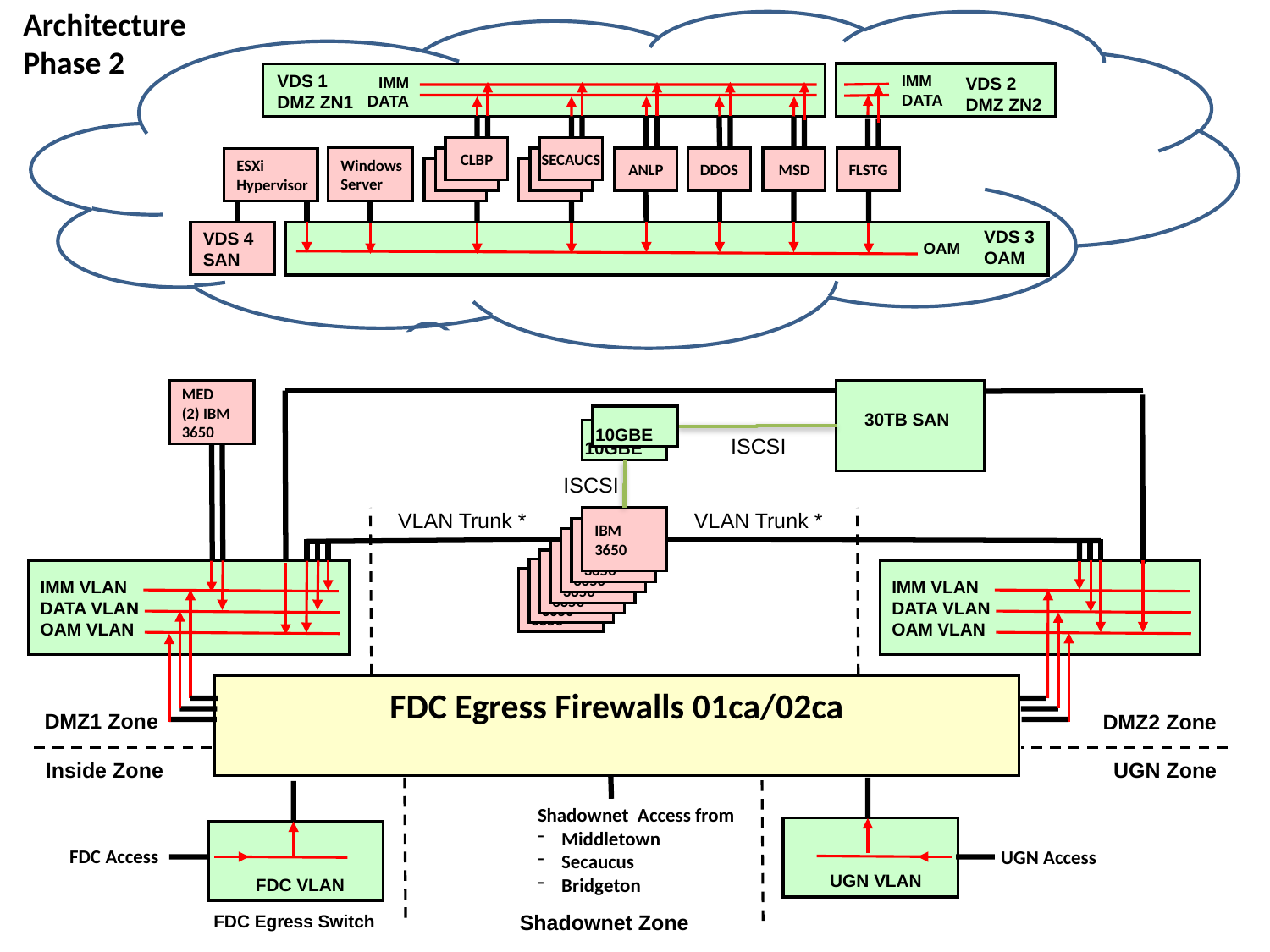

Architecture
Phase 2

IMM
DATA
VDS 2
DMZ ZN2

VDS 1
DMZ ZN1
IMM
DATA

MSD

CLBP
SECS
SECS

SECAUCS
SECS
SECS

ANLP

DDOS

FLSTG

Windows
Server

ESXi
Hypervisor

VDS 3
OAM
OAM

VDS 4
SAN

MED
(2) IBM
3650

30TB SAN

10GBE

10GBE
ISCSI

ISCSI
VLAN Trunk *
VLAN Trunk *
IBM
3650

IBM
3650

IBM
3650

IBM
3650

IBM
3650

IBM
3650

IMM VLAN
DATA VLAN
OAM VLAN

IMM VLAN
DATA VLAN
OAM VLAN

IBM
3650
FDC Egress Firewalls 01ca/02ca

DMZ1 Zone
DMZ2 Zone

Inside Zone
UGN Zone

Shadownet  Access from
Middletown
Secaucus
Bridgeton

FDC Access
UGN Access

UGN VLAN
FDC VLAN
Shadownet Zone
FDC Egress Switch